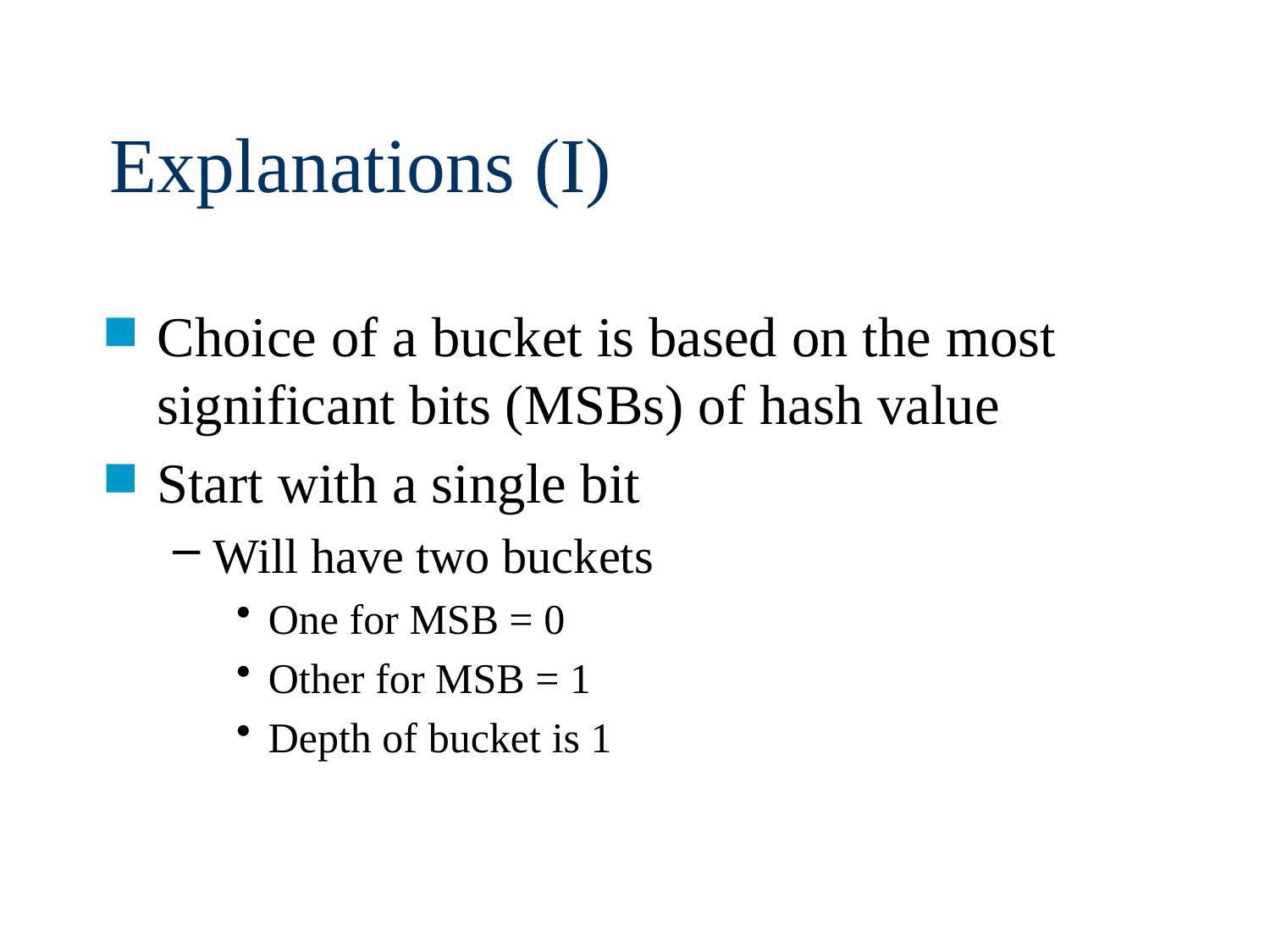

# Explanations (I)
Choice of a bucket is based on the most significant bits (MSBs) of hash value
Start with a single bit
Will have two buckets
One for MSB = 0
Other for MSB = 1
Depth of bucket is 1